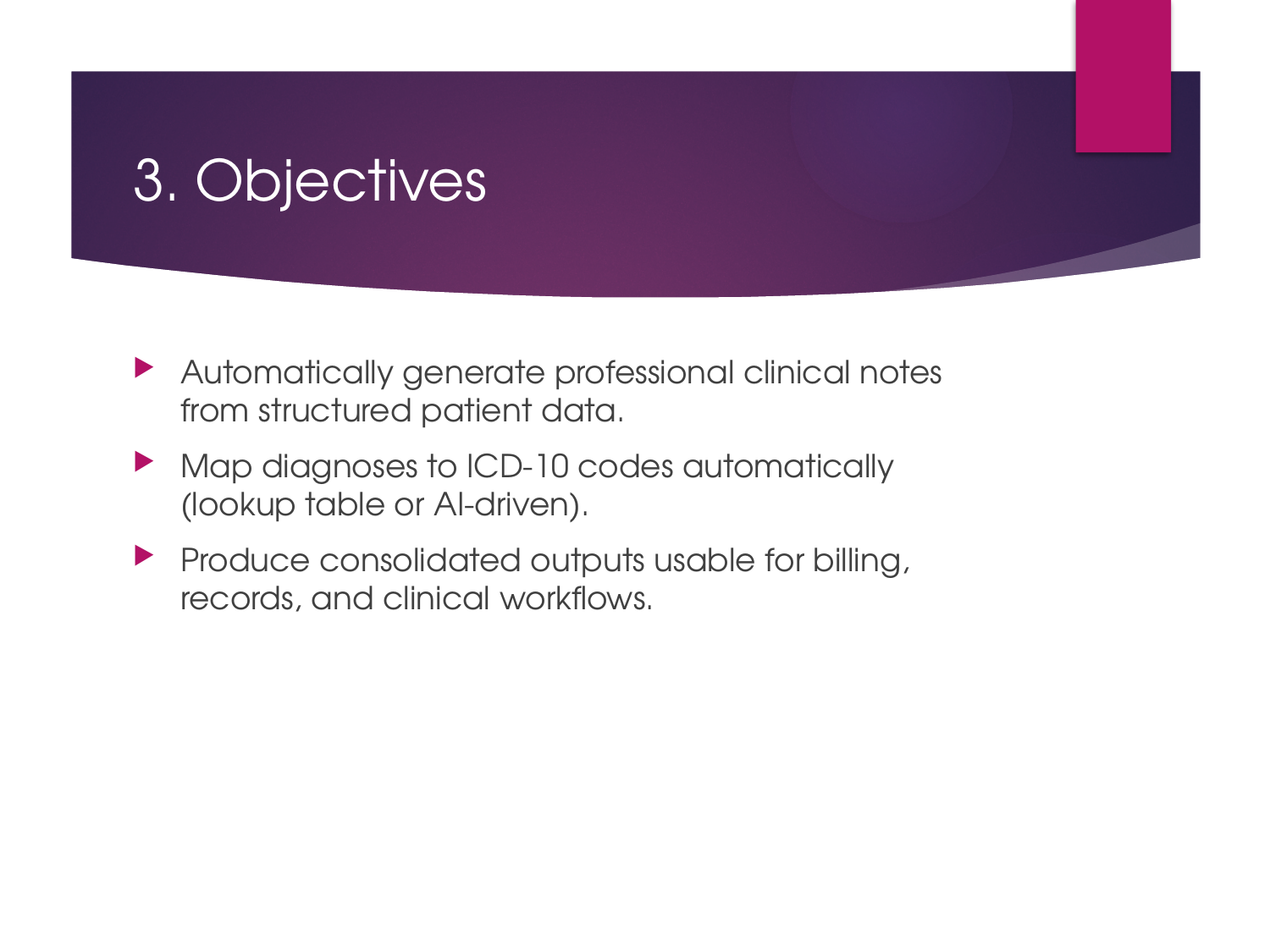

# 3. Objectives
Automatically generate professional clinical notes from structured patient data.
Map diagnoses to ICD-10 codes automatically (lookup table or AI-driven).
Produce consolidated outputs usable for billing, records, and clinical workflows.